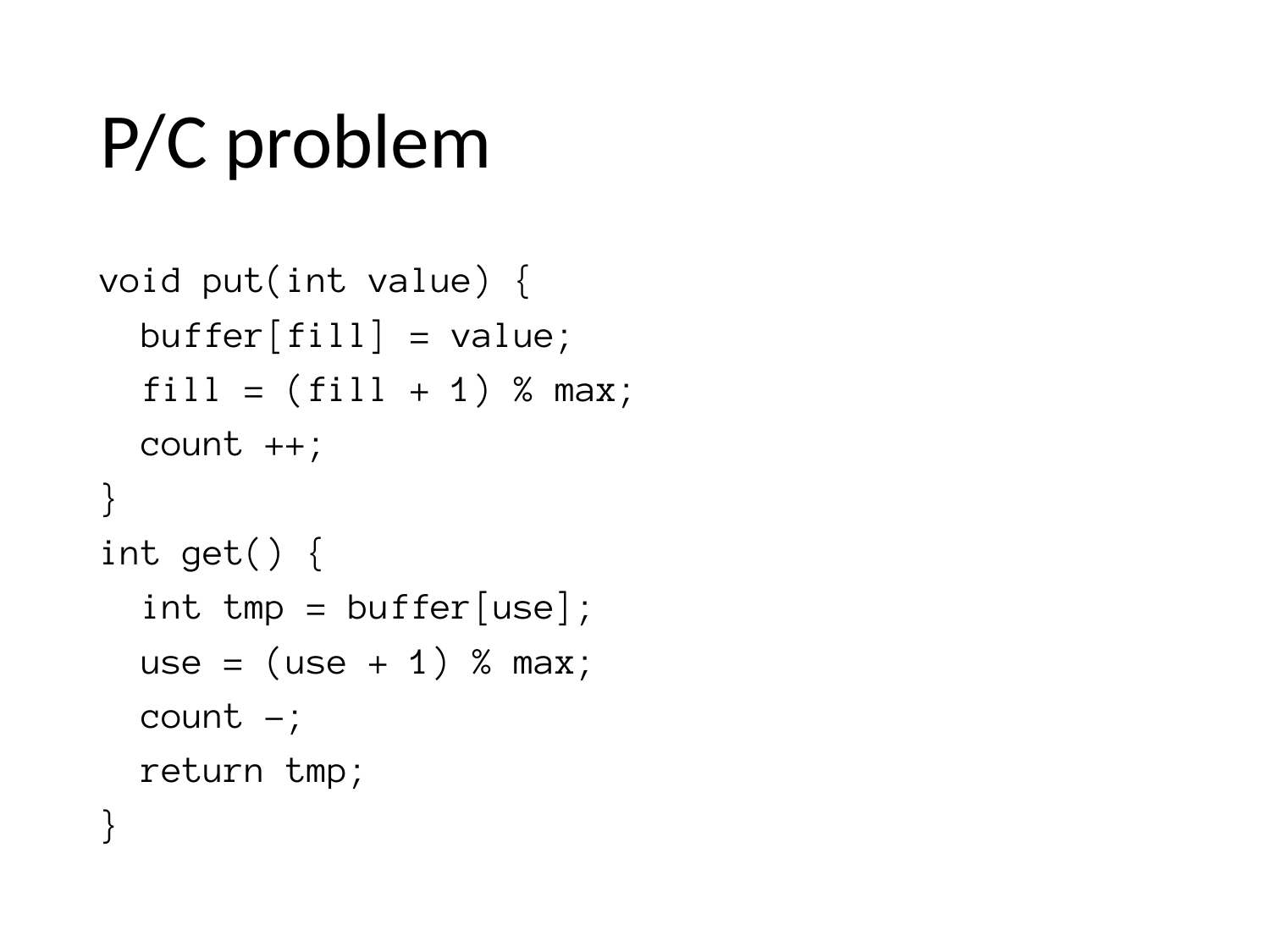

# P/C problem
void put(int value) {
  buffer[fill] = value;
  fill = (fill + 1) % max;
  count ++;
}
int get() {
  int tmp = buffer[use];
  use = (use + 1) % max;
  count -;
  return tmp;
}